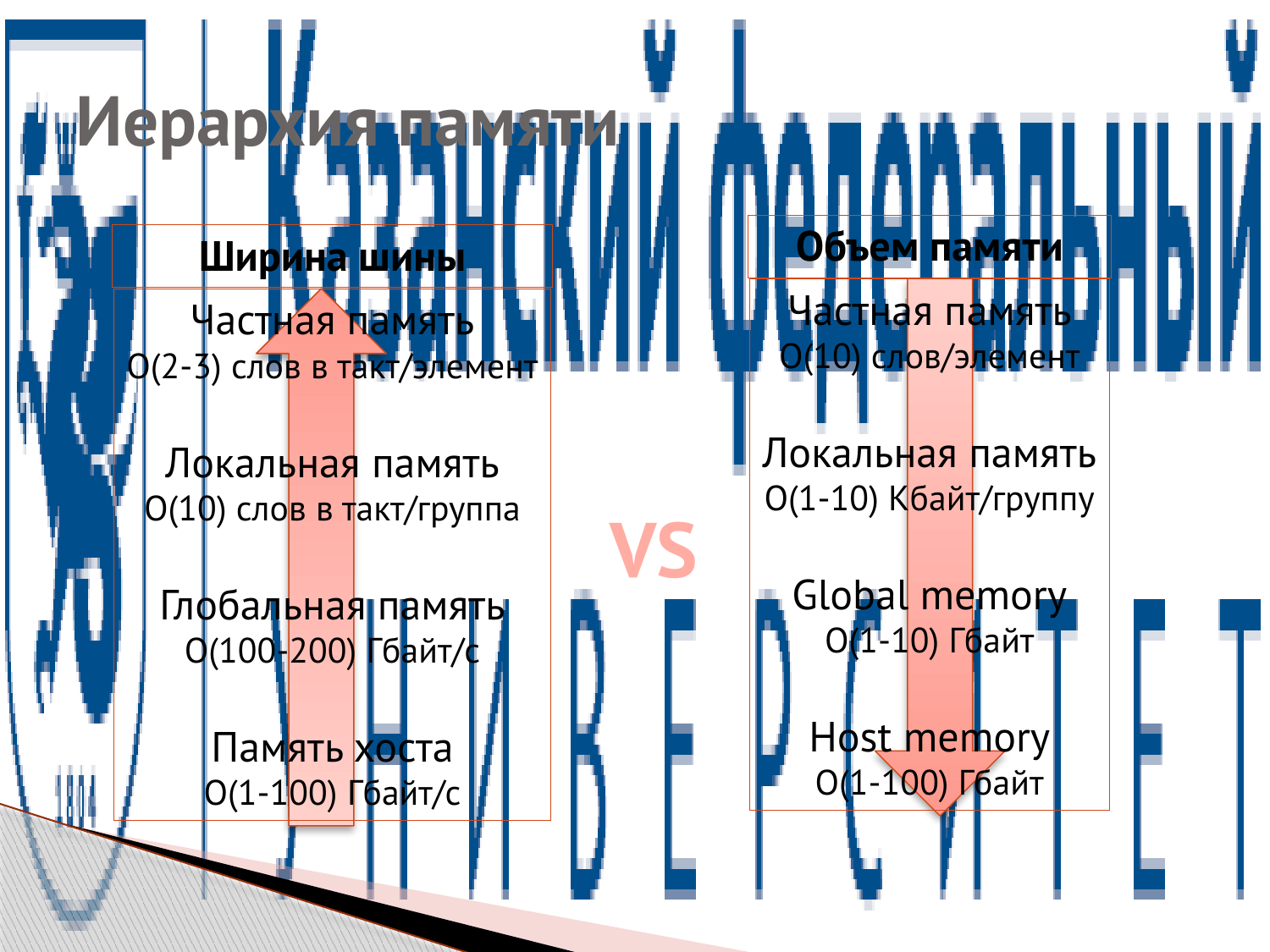

# Иерархия памяти
Объем памяти
Ширина шины

Частная память
O(10) слов/элемент

Локальная память
O(1-10) Кбайт/группу

Global memory
O(1-10) Гбайт

Host memory
O(1-100) Гбайт
Частная память
O(2-3) слов в такт/элемент

Локальная память
O(10) слов в такт/группа

Глобальная память
O(100-200) Гбайт/с

Память хоста
O(1-100) Гбайт/с

VS